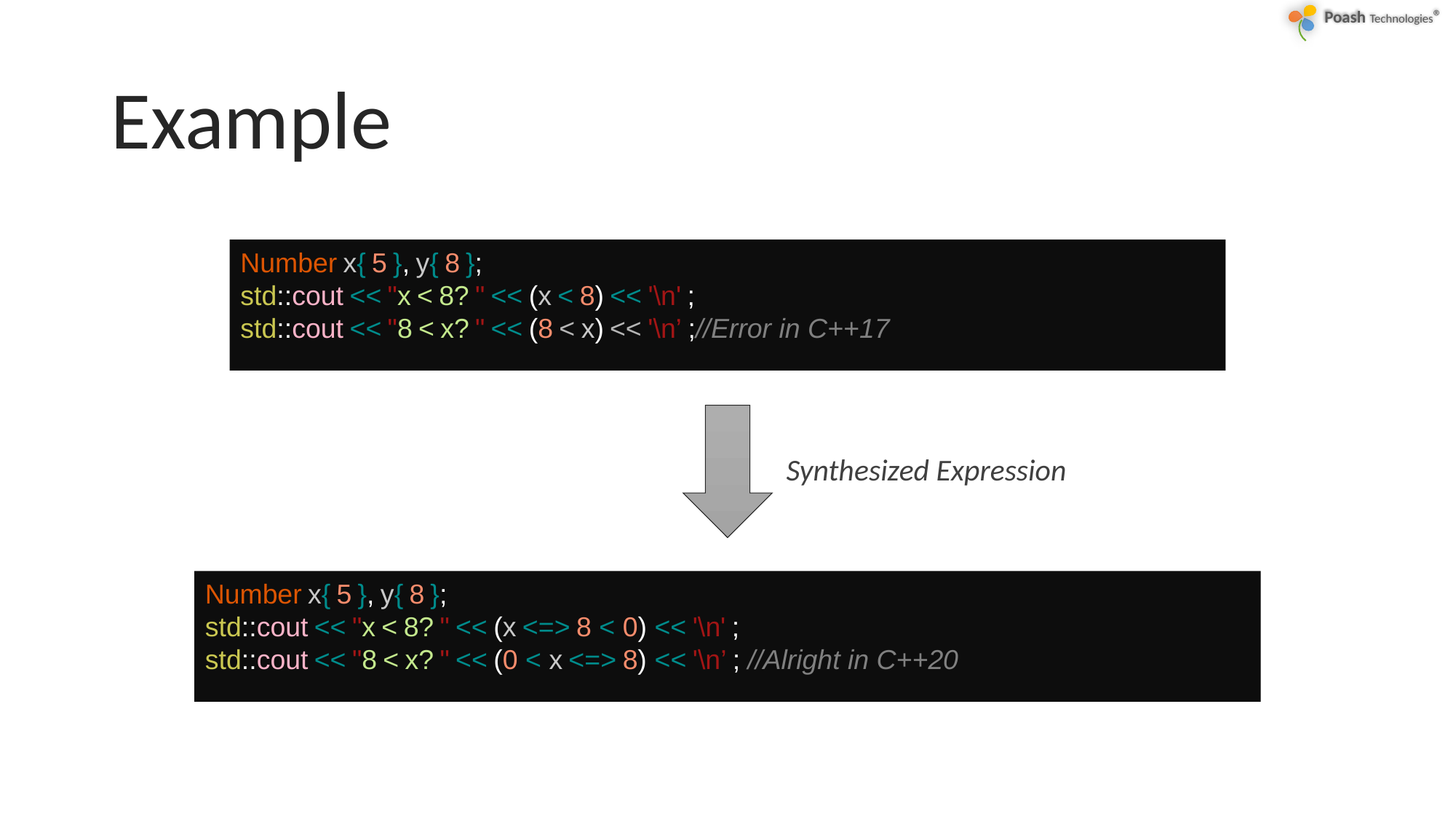

# Example
Number x{ 5 }, y{ 8 };
std::cout << "x < 8? " << (x < 8) << '\n' ;
std::cout << "8 < x? " << (8 < x) << '\n’ ;//Error in C++17

Synthesized Expression
Number x{ 5 }, y{ 8 };
std::cout << "x < 8? " << (x <=> 8 < 0) << '\n' ;
std::cout << "8 < x? " << (0 < x <=> 8) << '\n’ ; //Alright in C++20